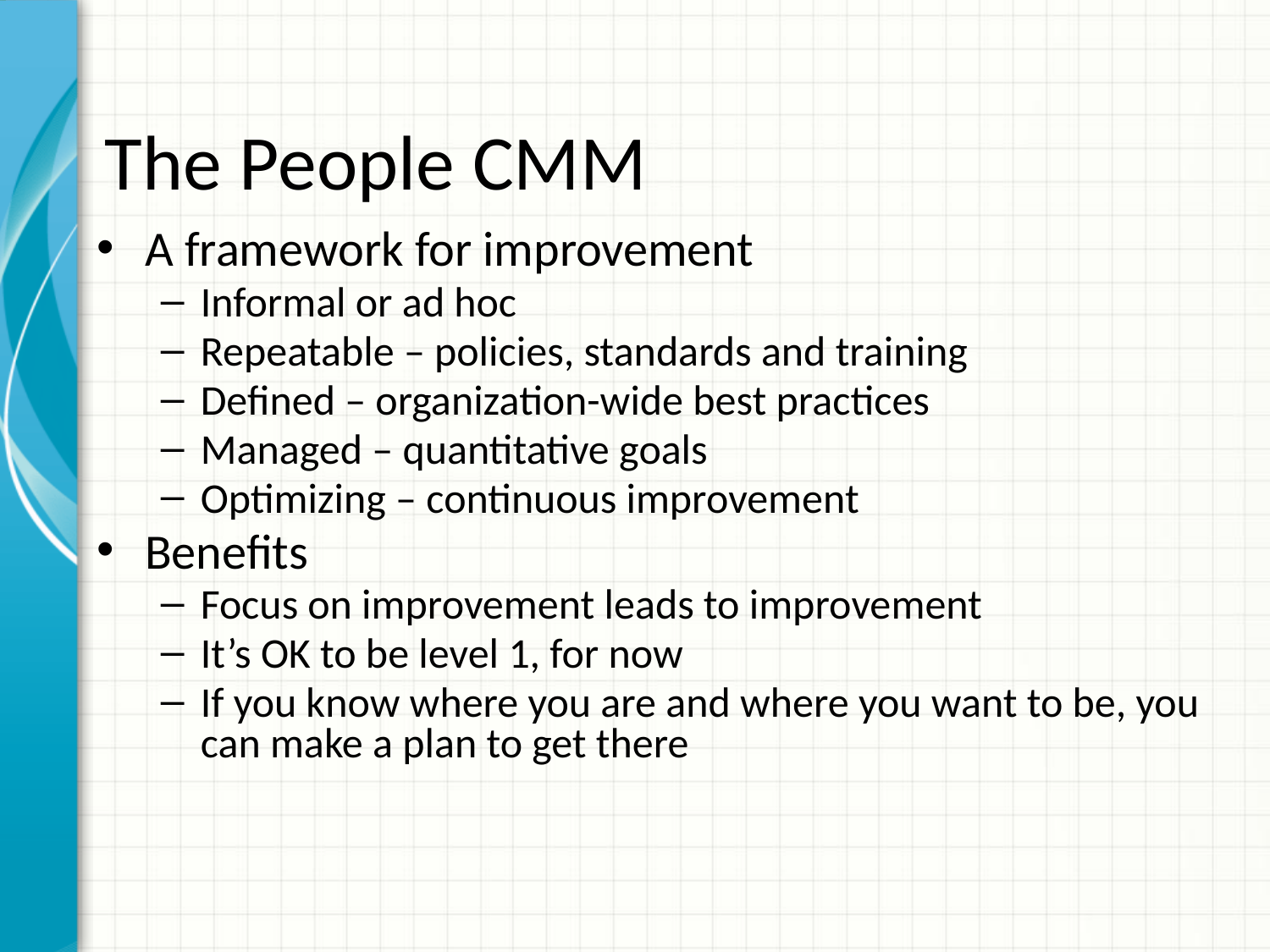

# The People CMM
A framework for improvement
Informal or ad hoc
Repeatable – policies, standards and training
Defined – organization-wide best practices
Managed – quantitative goals
Optimizing – continuous improvement
Benefits
Focus on improvement leads to improvement
It’s OK to be level 1, for now
If you know where you are and where you want to be, you can make a plan to get there